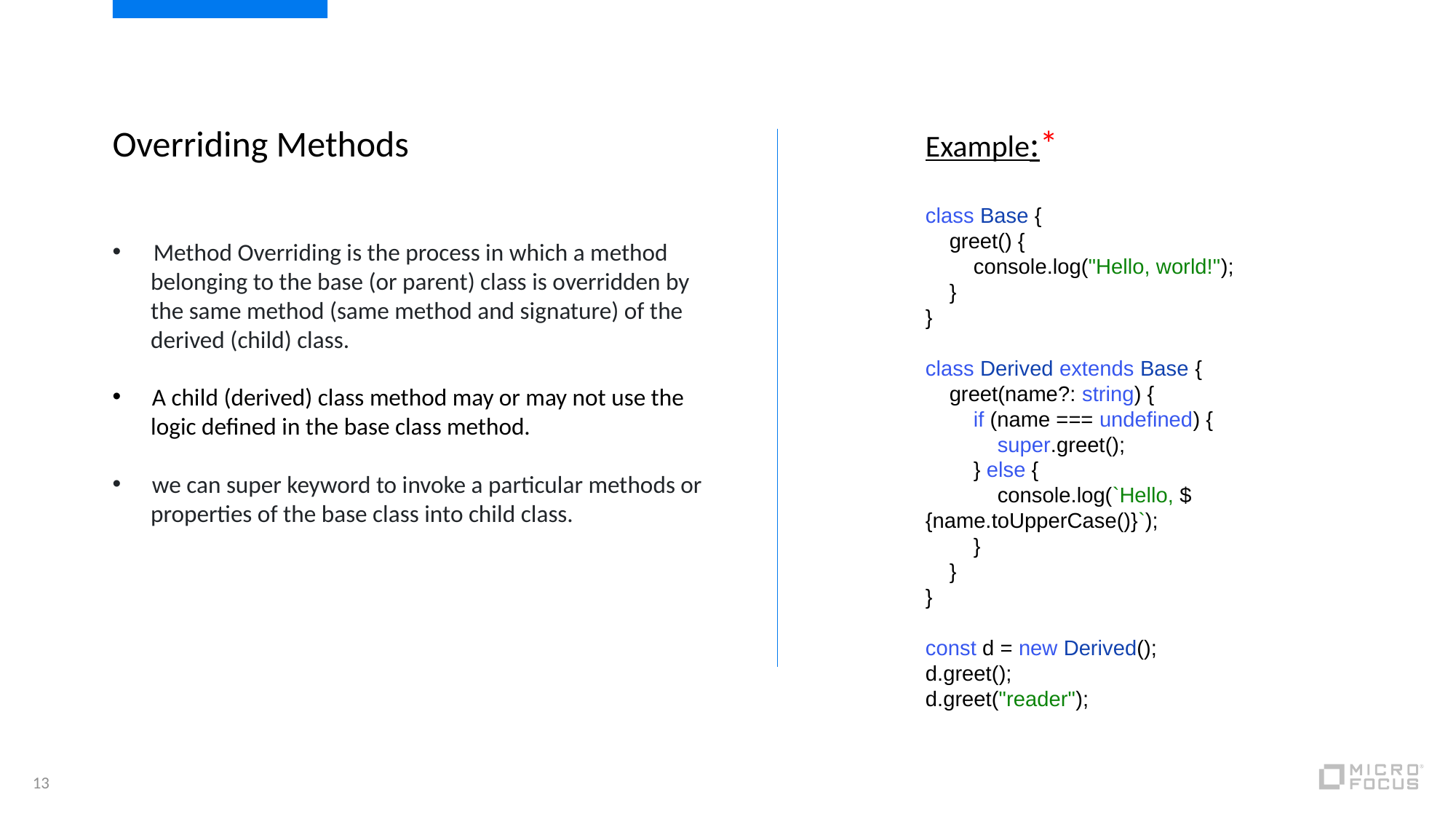

Overriding Methods

Example:*

class Base {
    greet() {
        console.log("Hello, world!");
    }
}
class Derived extends Base {
    greet(name?: string) {
        if (name === undefined) {
            super.greet();
        } else {
            console.log(`Hello, ${name.toUpperCase()}`);
        }
    }
}
const d = new Derived();
d.greet();
d.greet("reader");

Method Overriding is the process in which a method
       belonging to the base (or parent) class is overridden by
       the same method (same method and signature) of the
       derived (child) class.

 A child (derived) class method may or may not use the
       logic defined in the base class method.

 we can super keyword to invoke a particular methods or
       properties of the base class into child class.

13